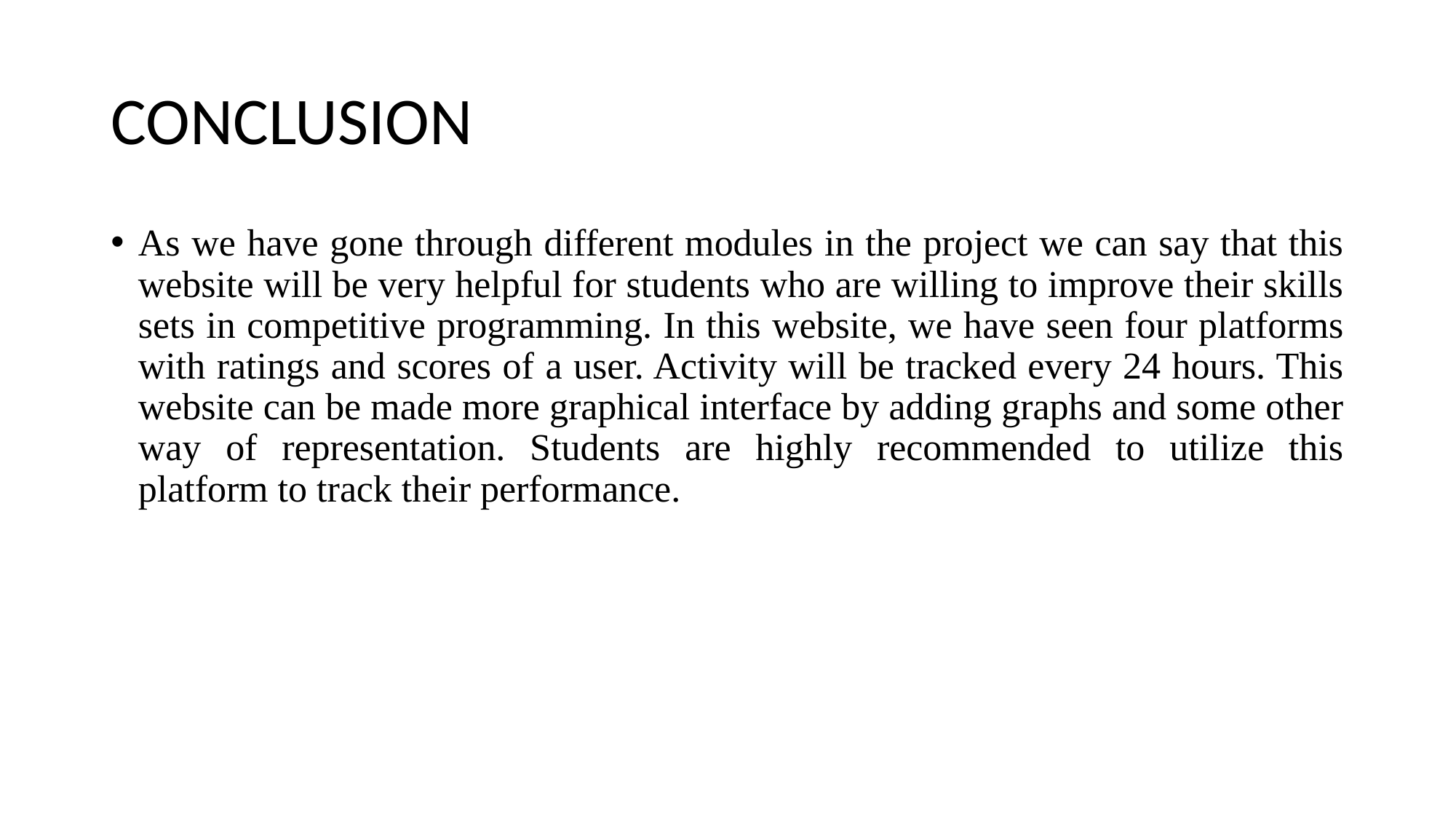

# CONCLUSION
As we have gone through different modules in the project we can say that this website will be very helpful for students who are willing to improve their skills sets in competitive programming. In this website, we have seen four platforms with ratings and scores of a user. Activity will be tracked every 24 hours. This website can be made more graphical interface by adding graphs and some other way of representation. Students are highly recommended to utilize this platform to track their performance.